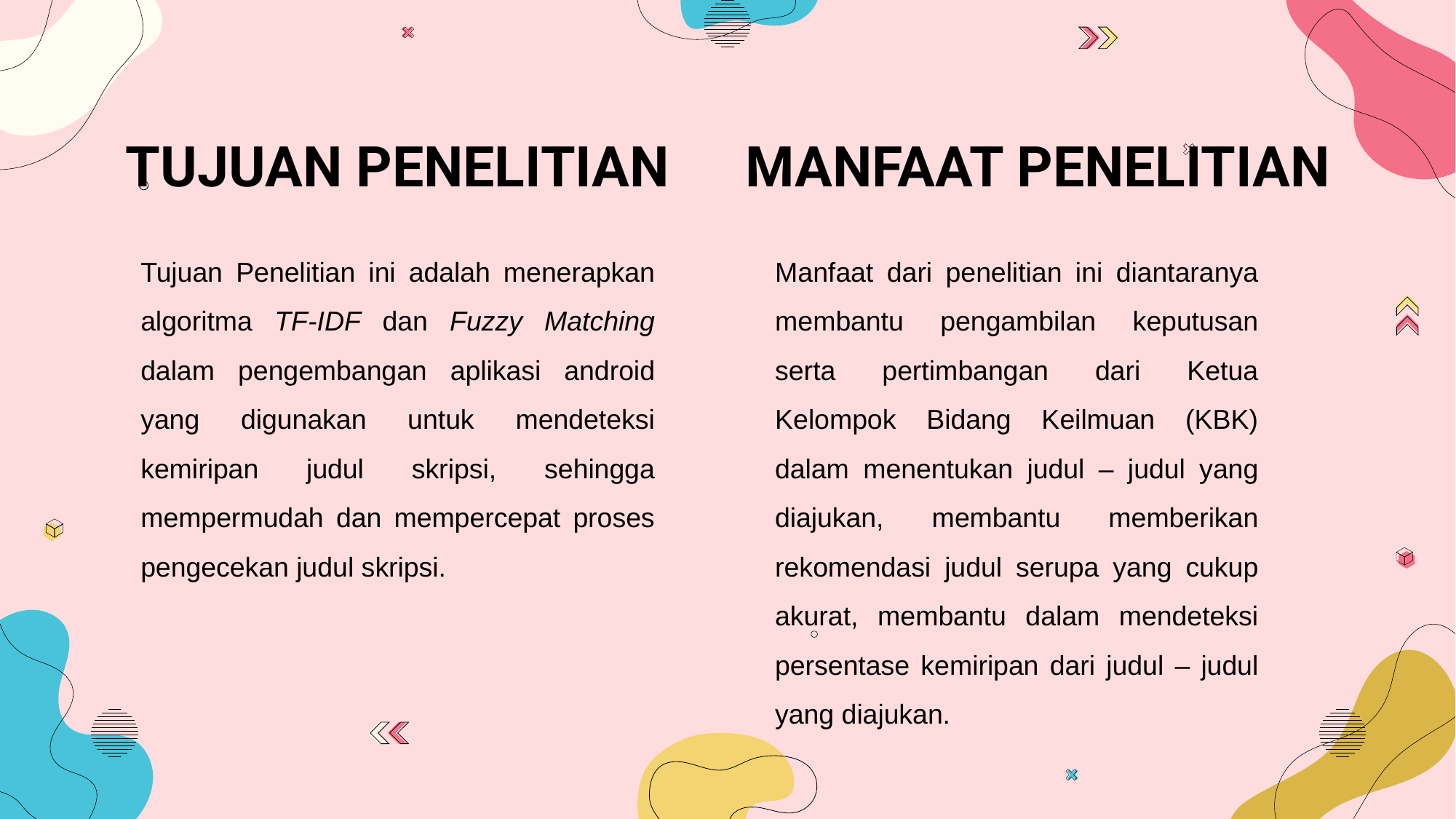

# TUJUAN PENELITIAN
MANFAAT PENELITIAN

Manfaat dari penelitian ini diantaranya membantu pengambilan keputusan serta pertimbangan dari Ketua Kelompok Bidang Keilmuan (KBK) dalam menentukan judul – judul yang diajukan, membantu memberikan rekomendasi judul serupa yang cukup akurat, membantu dalam mendeteksi persentase kemiripan dari judul – judul yang diajukan.
Tujuan Penelitian ini adalah menerapkan algoritma TF-IDF dan Fuzzy Matching dalam pengembangan aplikasi android yang digunakan untuk mendeteksi kemiripan judul skripsi, sehingga mempermudah dan mempercepat proses pengecekan judul skripsi.